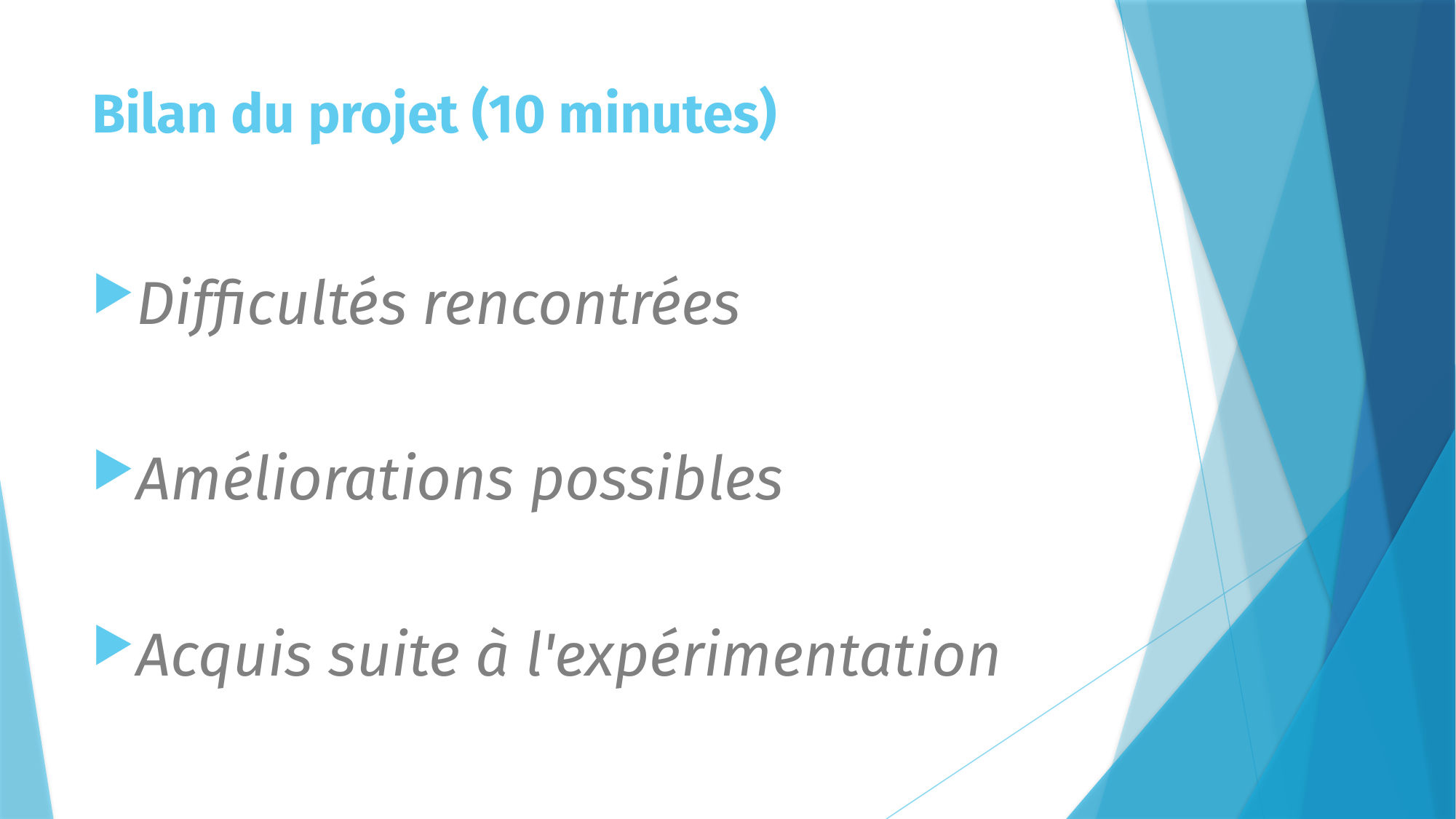

# Bilan du projet (10 minutes)
Difficultés rencontrées

Améliorations possibles

Acquis suite à l'expérimentation